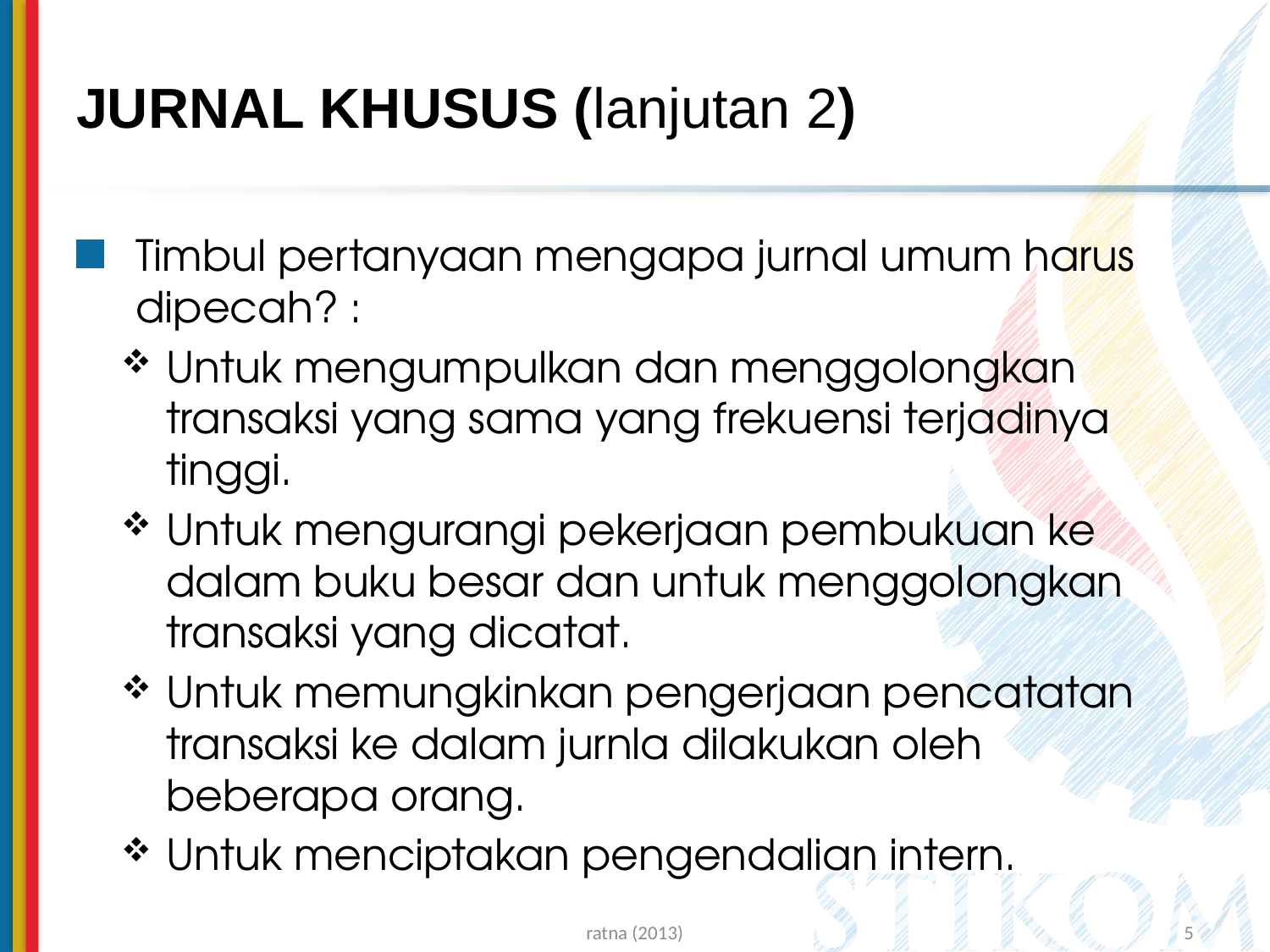

# JURNAL KHUSUS (lanjutan 2)
Timbul pertanyaan mengapa jurnal umum harus dipecah? :
Untuk mengumpulkan dan menggolongkan transaksi yang sama yang frekuensi terjadinya tinggi.
Untuk mengurangi pekerjaan pembukuan ke dalam buku besar dan untuk menggolongkan transaksi yang dicatat.
Untuk memungkinkan pengerjaan pencatatan transaksi ke dalam jurnla dilakukan oleh beberapa orang.
Untuk menciptakan pengendalian intern.

ratna (2013)
5